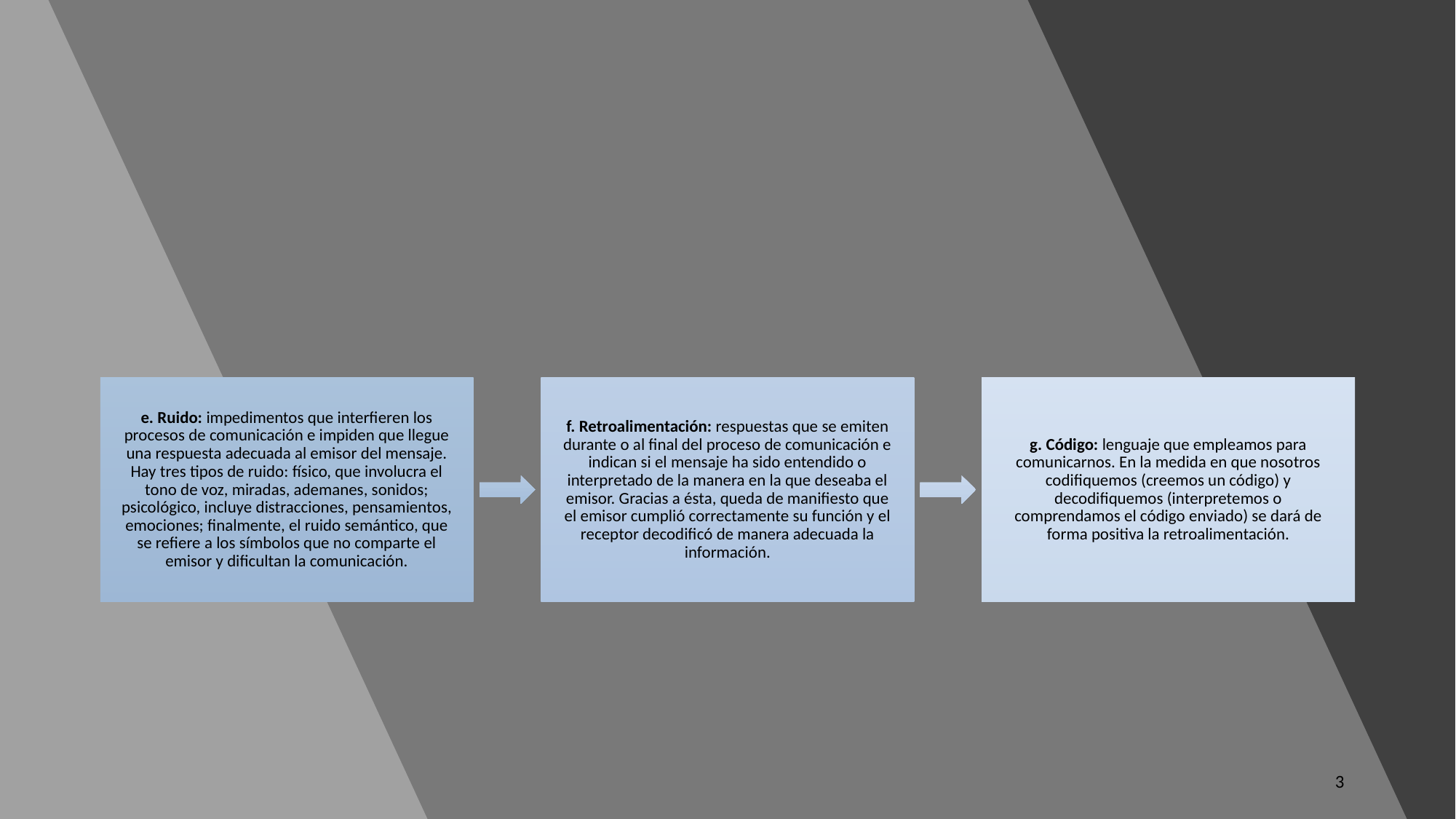

e. Ruido: impedimentos que interfieren los procesos de comunicación e impiden que llegue una respuesta adecuada al emisor del mensaje. Hay tres tipos de ruido: físico, que involucra el tono de voz, miradas, ademanes, sonidos; psicológico, incluye distracciones, pensamientos, emociones; finalmente, el ruido semántico, que se refiere a los símbolos que no comparte el emisor y dificultan la comunicación.

f. Retroalimentación: respuestas que se emiten durante o al final del proceso de comunicación e indican si el mensaje ha sido entendido o interpretado de la manera en la que deseaba el emisor. Gracias a ésta, queda de manifiesto que el emisor cumplió correctamente su función y el receptor decodificó de manera adecuada la información.

g. Código: lenguaje que empleamos para comunicarnos. En la medida en que nosotros codifiquemos (creemos un código) y decodifiquemos (interpretemos o comprendamos el código enviado) se dará de forma positiva la retroalimentación.

3